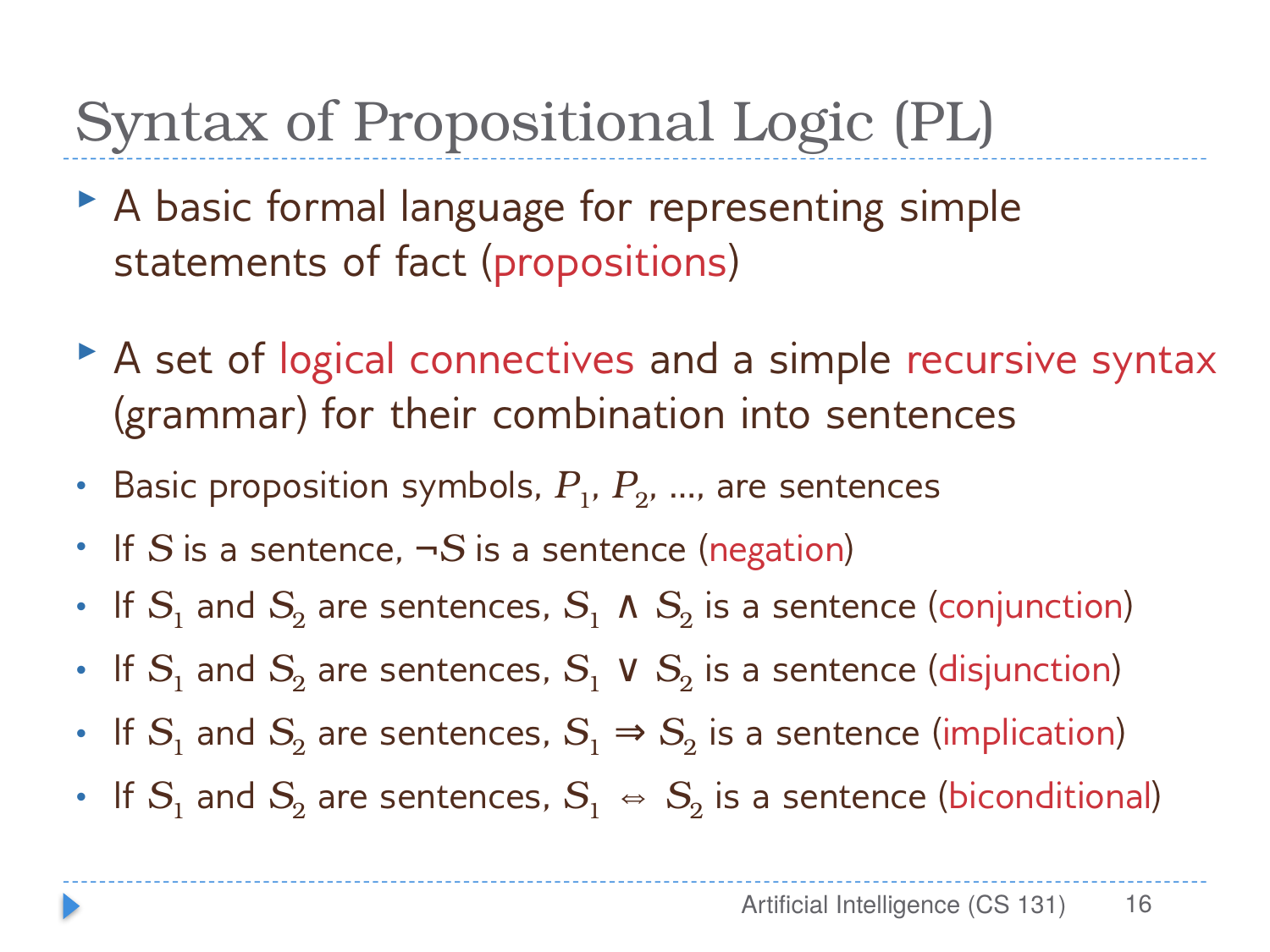

# Syntax of Propositional Logic (PL)
A basic formal language for representing simple statements of fact (propositions)
A set of logical connectives and a simple recursive syntax (grammar) for their combination into sentences
Basic proposition symbols, P1, P2, …, are sentences
If S is a sentence, ¬S is a sentence (negation)
If S1 and S2 are sentences, S1 ∧ S2 is a sentence (conjunction)
If S1 and S2 are sentences, S1 ∨ S2 is a sentence (disjunction)
If S1 and S2 are sentences, S1 ⇒ S2 is a sentence (implication)
If S1 and S2 are sentences, S1 ⇔ S2 is a sentence (biconditional)

16
Artificial Intelligence (CS 131)